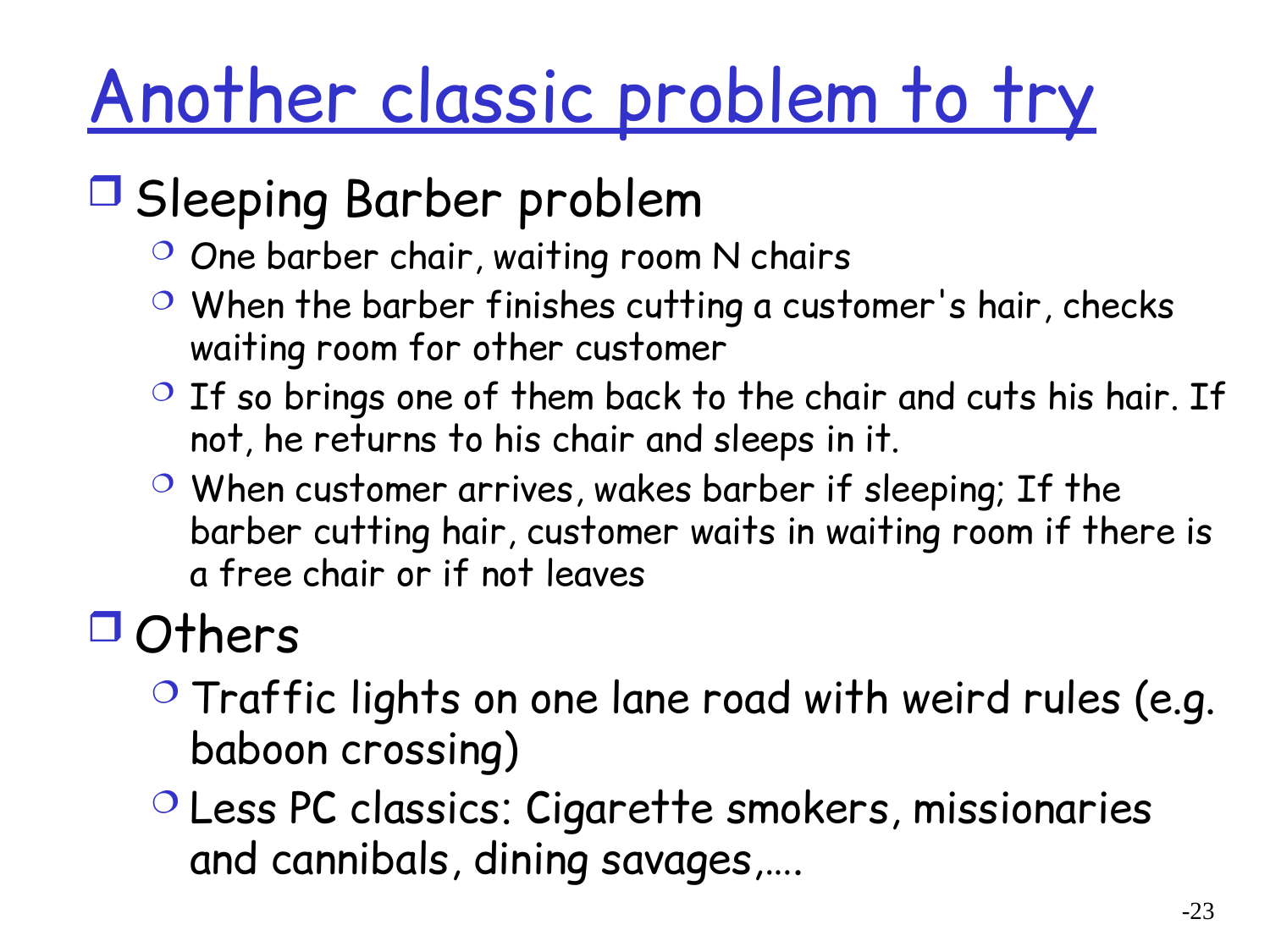

# Another classic problem to try
Sleeping Barber problem
One barber chair, waiting room N chairs
When the barber finishes cutting a customer's hair, checks waiting room for other customer
If so brings one of them back to the chair and cuts his hair. If not, he returns to his chair and sleeps in it.
When customer arrives, wakes barber if sleeping; If the barber cutting hair, customer waits in waiting room if there is a free chair or if not leaves
Others
Traffic lights on one lane road with weird rules (e.g. baboon crossing)
Less PC classics: Cigarette smokers, missionaries and cannibals, dining savages,….

-23